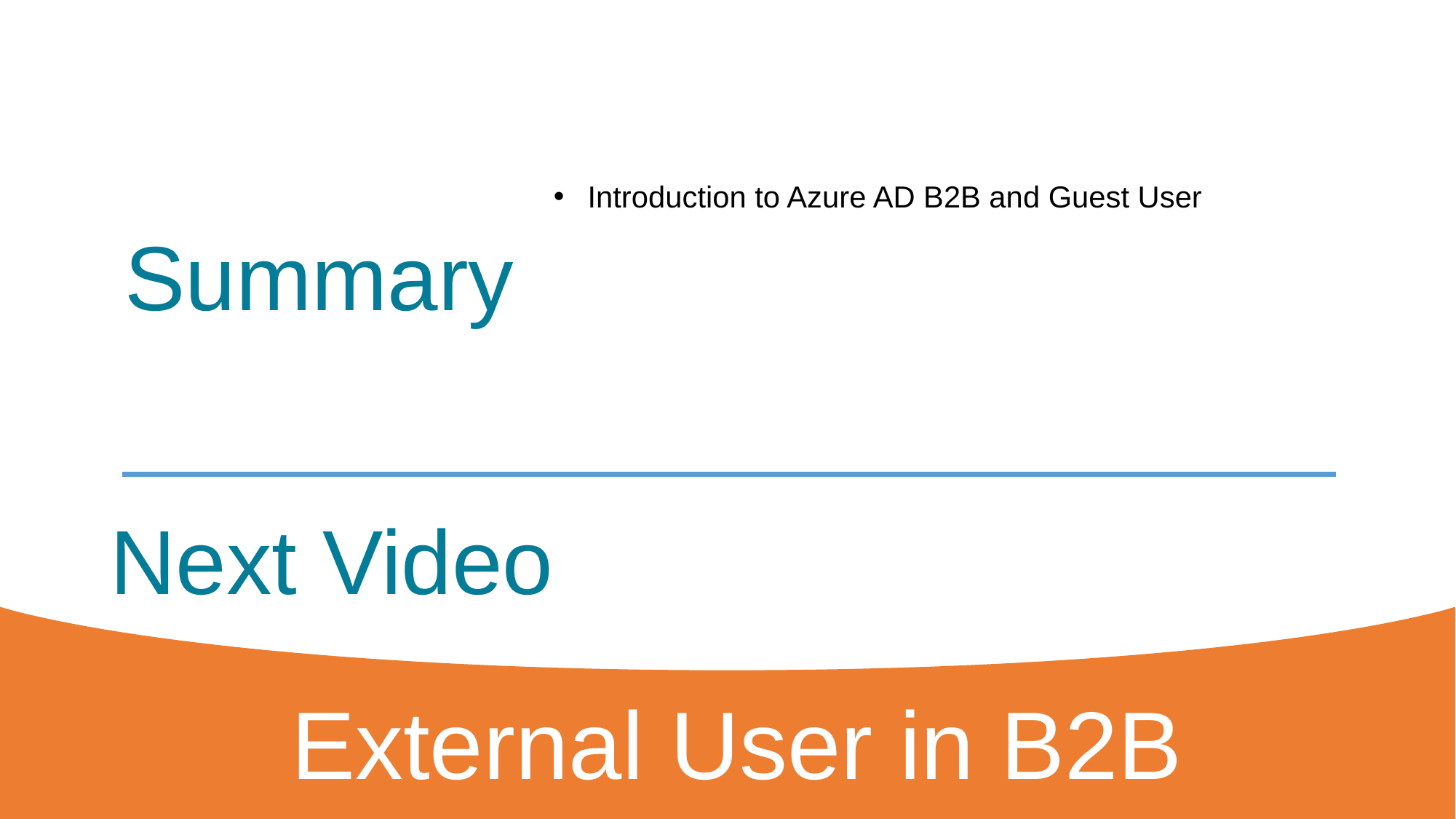

Introduction to Azure AD B2B and Guest User

Summary
# Next Video
External User in B2B
5